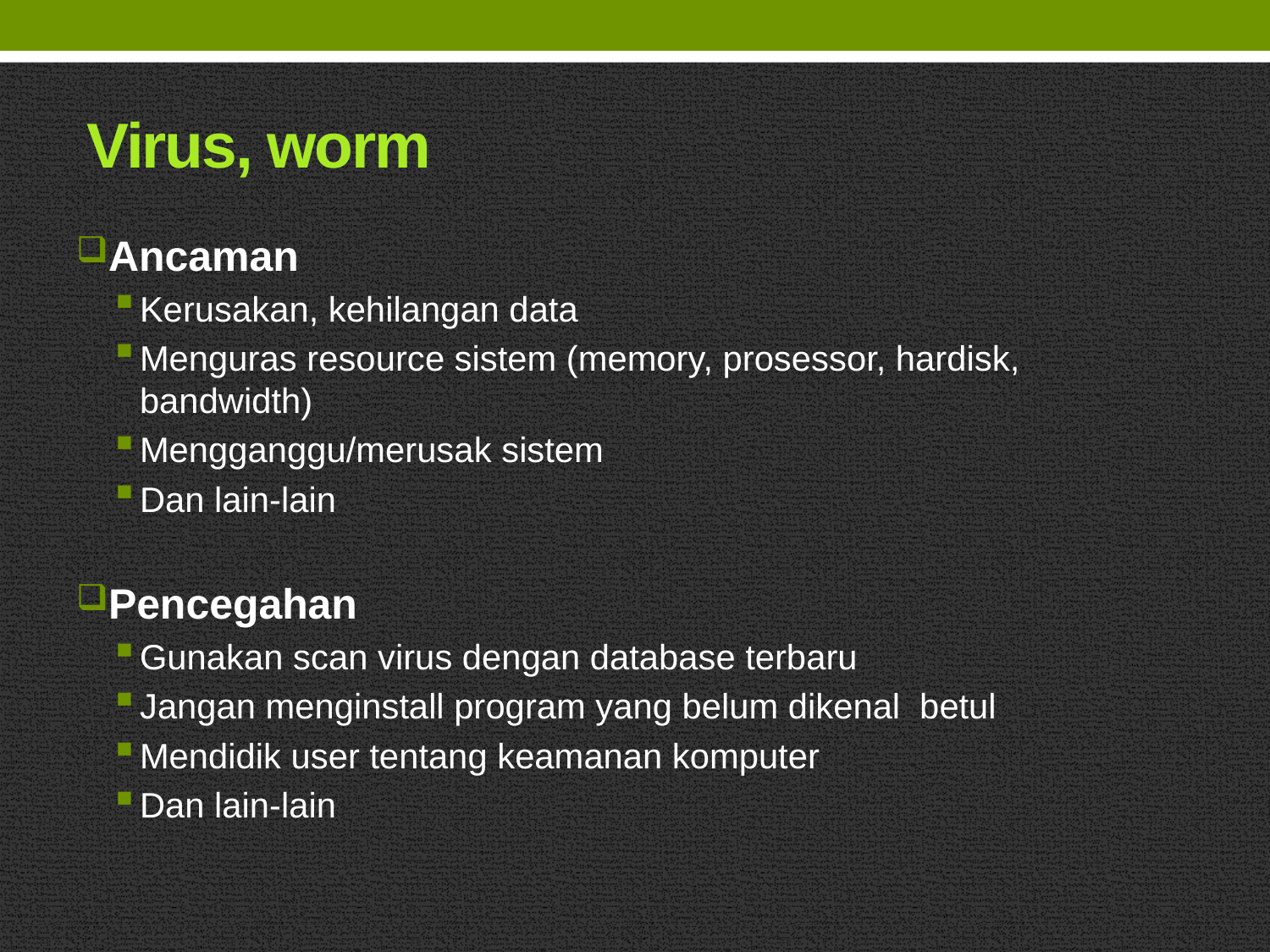

# Virus, worm
Ancaman
Kerusakan, kehilangan data
Menguras resource sistem (memory, prosessor, hardisk, bandwidth)
Mengganggu/merusak sistem
Dan lain-lain

Pencegahan
Gunakan scan virus dengan database terbaru
Jangan menginstall program yang belum dikenal  betul
Mendidik user tentang keamanan komputer
Dan lain-lain